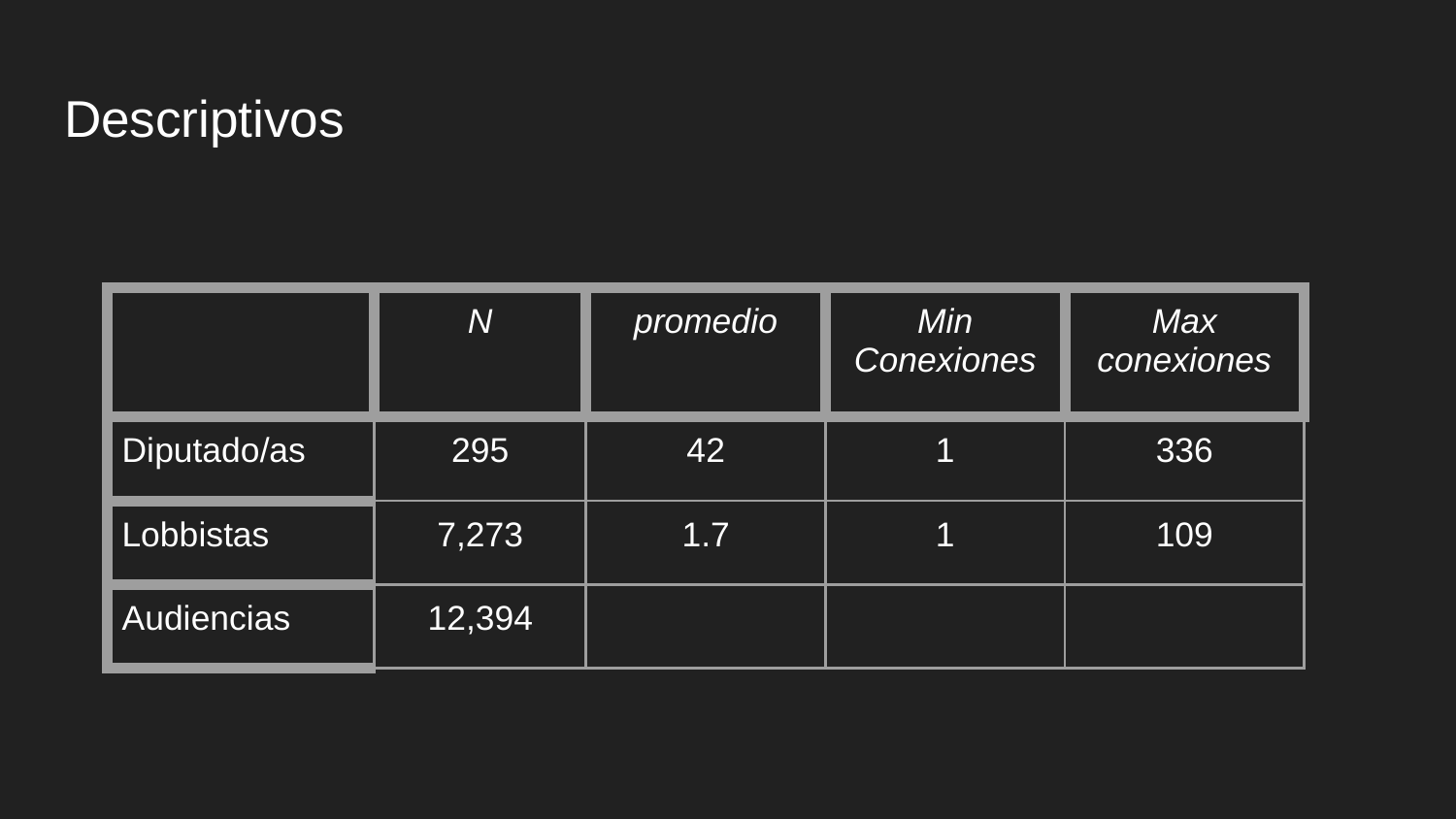

# Descriptivos
|  | N | promedio | Min Conexiones | Max conexiones |
| --- | --- | --- | --- | --- |
| Diputado/as | 295 | 42 | 1 | 336 |
| Lobbistas | 7,273 | 1.7 | 1 | 109 |
| Audiencias | 12,394 |  |  |  |